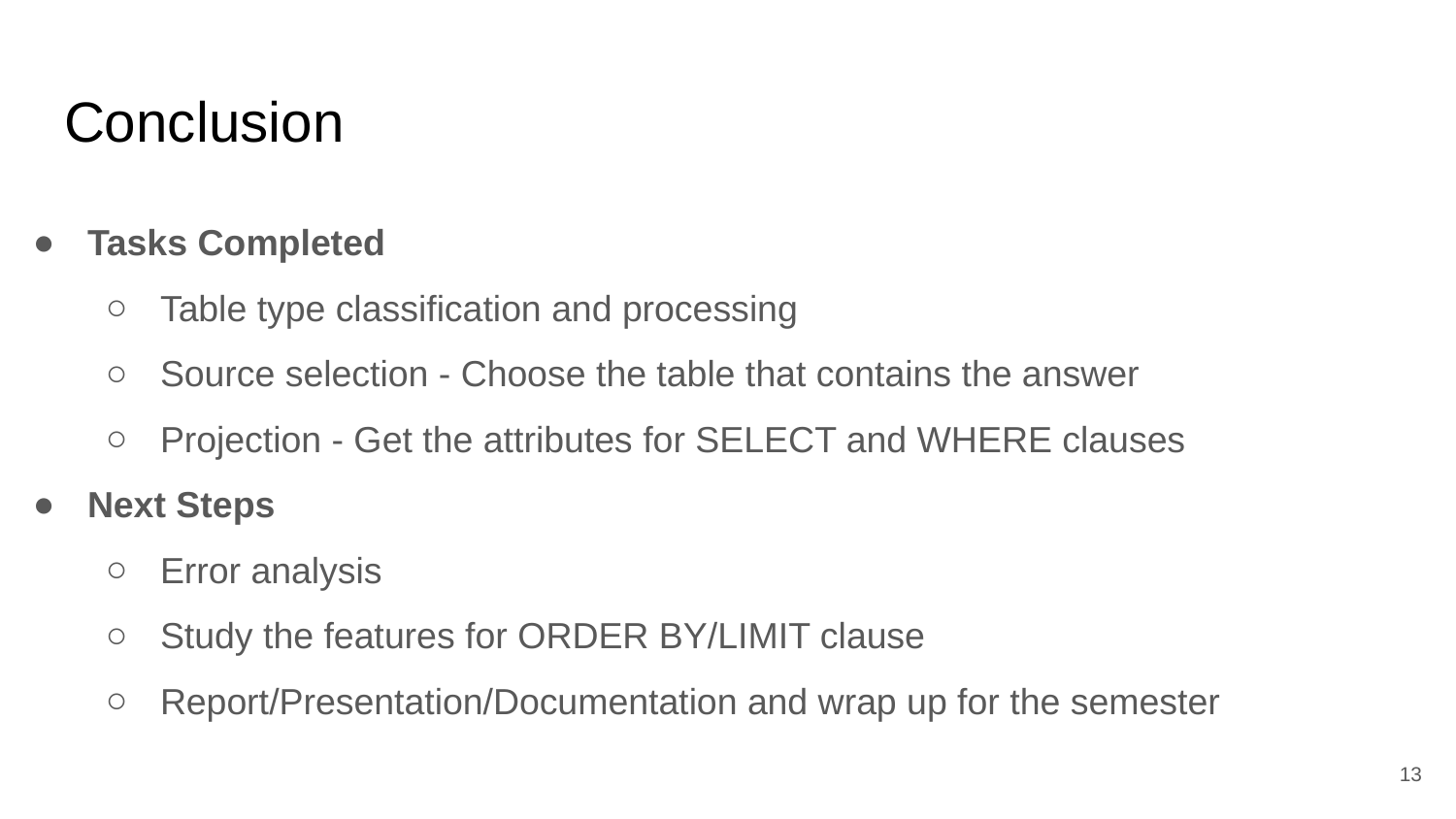

# Conclusion
Tasks Completed
Table type classification and processing
Source selection - Choose the table that contains the answer
Projection - Get the attributes for SELECT and WHERE clauses
Next Steps
Error analysis
Study the features for ORDER BY/LIMIT clause
Report/Presentation/Documentation and wrap up for the semester
13